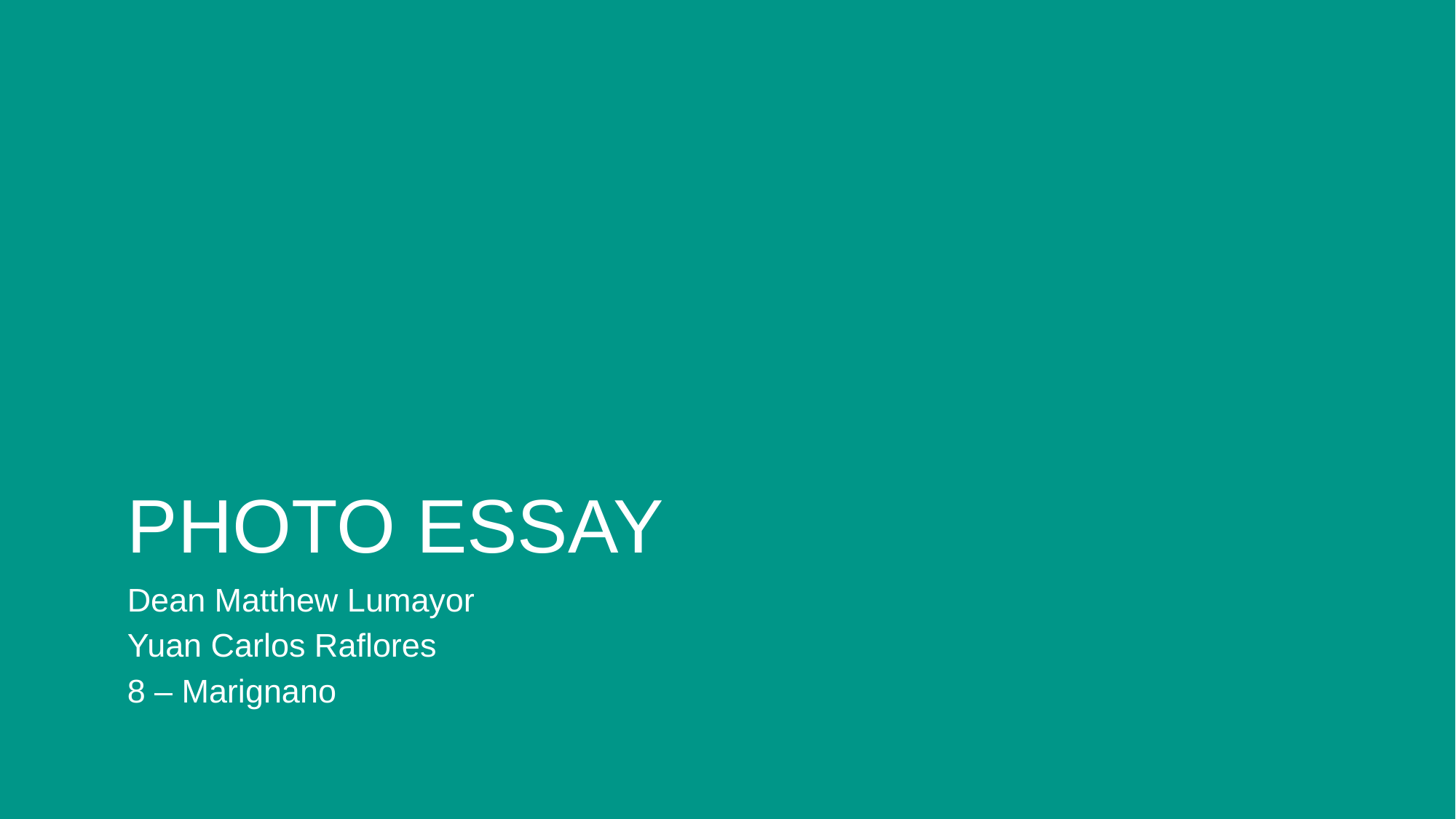

# PHOTO ESSAY
Dean Matthew Lumayor
Yuan Carlos Raflores
8 – Marignano